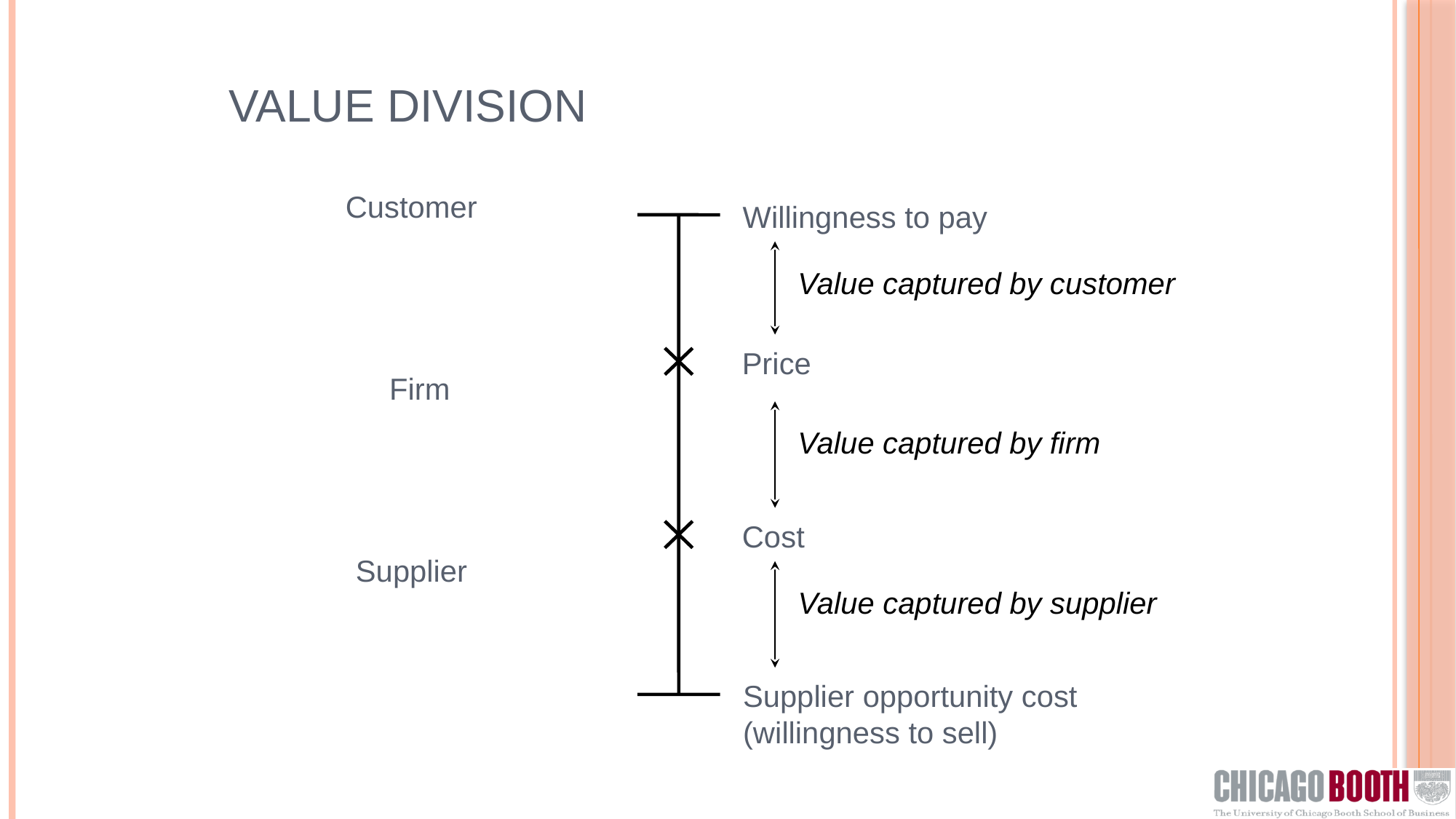

# Value Division
Customer

  Firm

Supplier
Willingness to pay

Value captured by customer
Price

Value captured by firm
Cost

Value captured by supplier
Supplier opportunity cost
(willingness to sell)